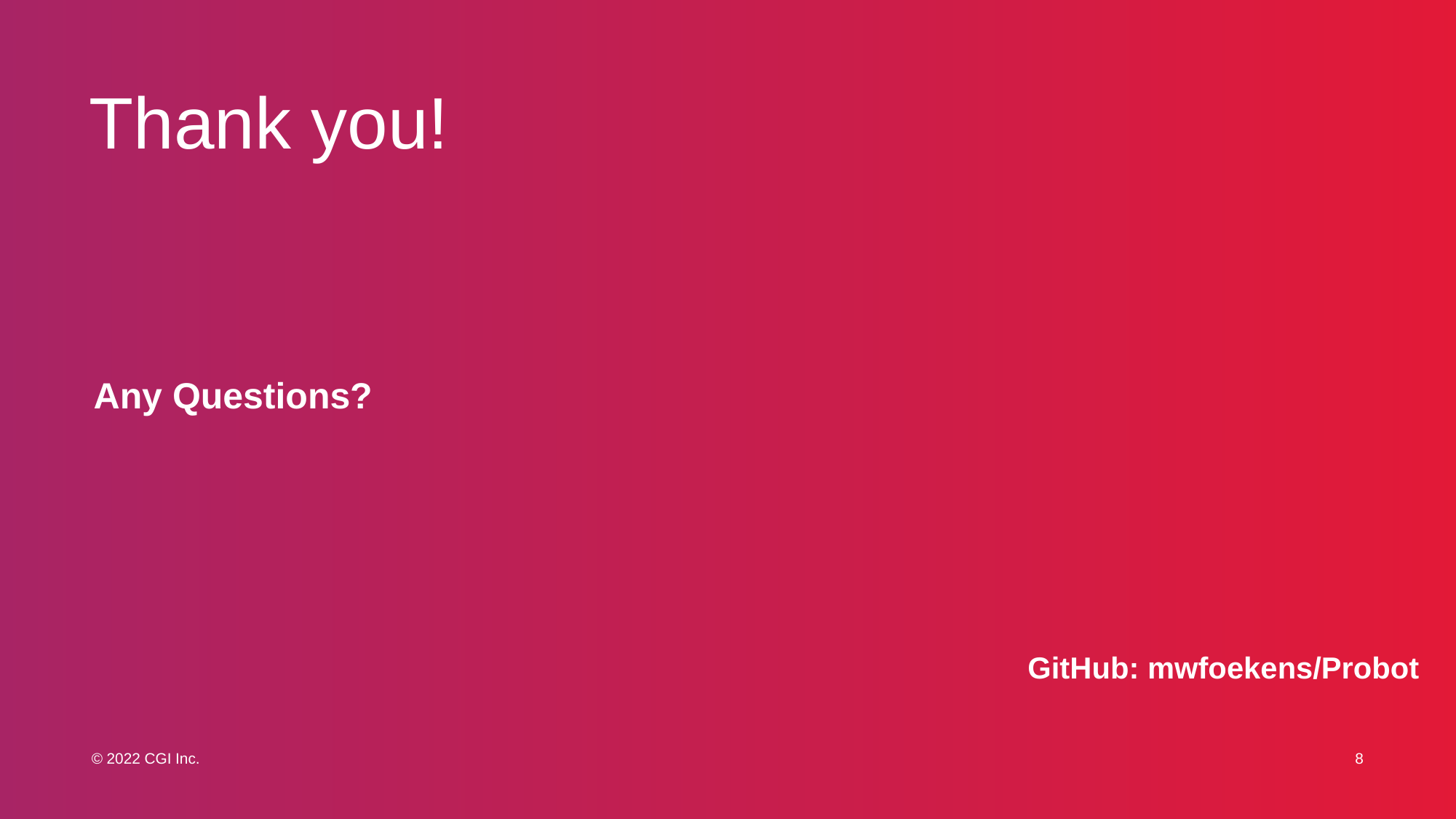

# Thank you!
Any Questions?

GitHub: mwfoekens/Probot
8